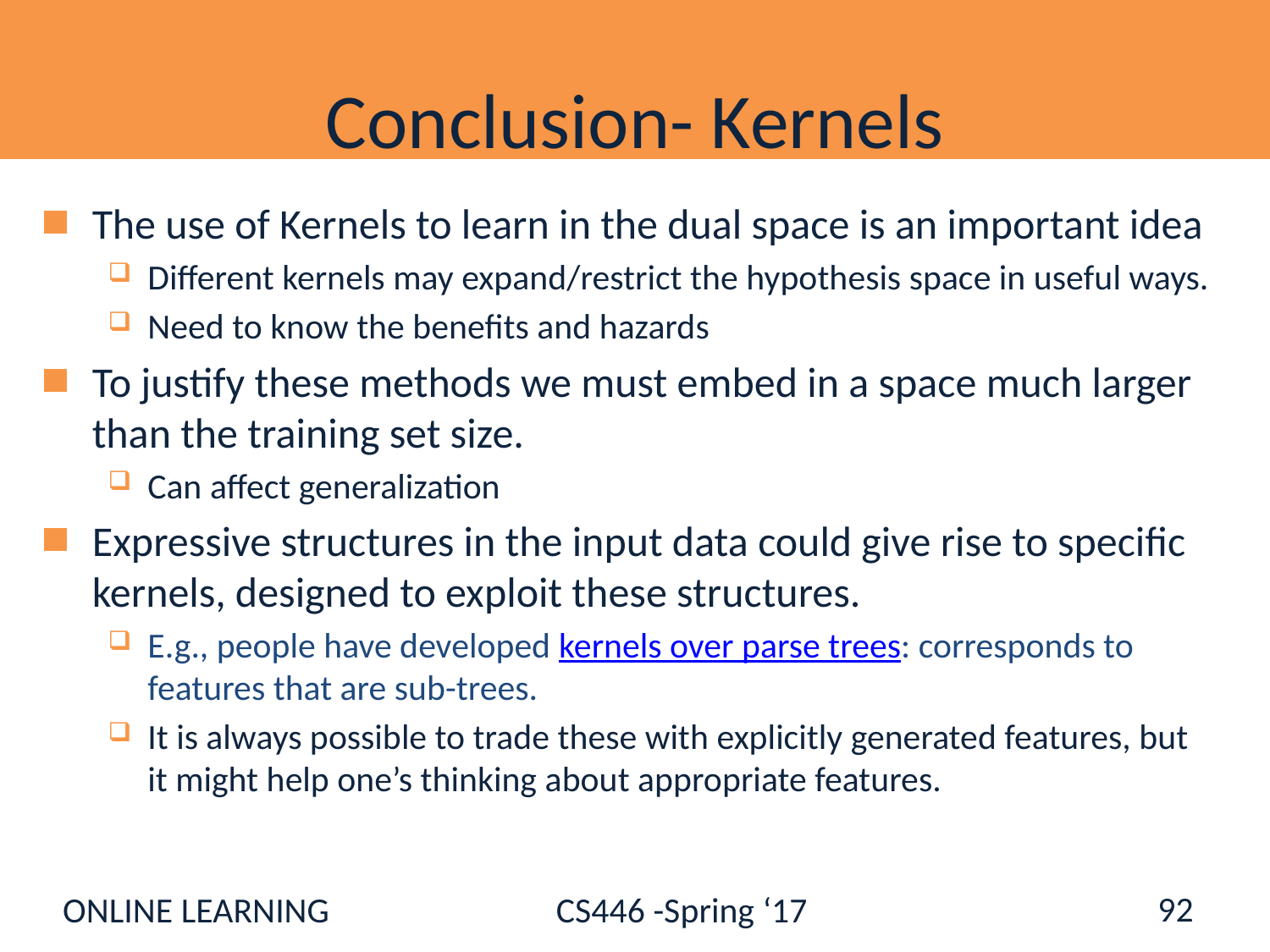

# Conclusion- Kernels
The use of Kernels to learn in the dual space is an important idea
Different kernels may expand/restrict the hypothesis space in useful ways.
Need to know the benefits and hazards
To justify these methods we must embed in a space much larger than the training set size.
Can affect generalization
Expressive structures in the input data could give rise to specific kernels, designed to exploit these structures.
E.g., people have developed kernels over parse trees: corresponds to features that are sub-trees.
It is always possible to trade these with explicitly generated features, but it might help one’s thinking about appropriate features.
92